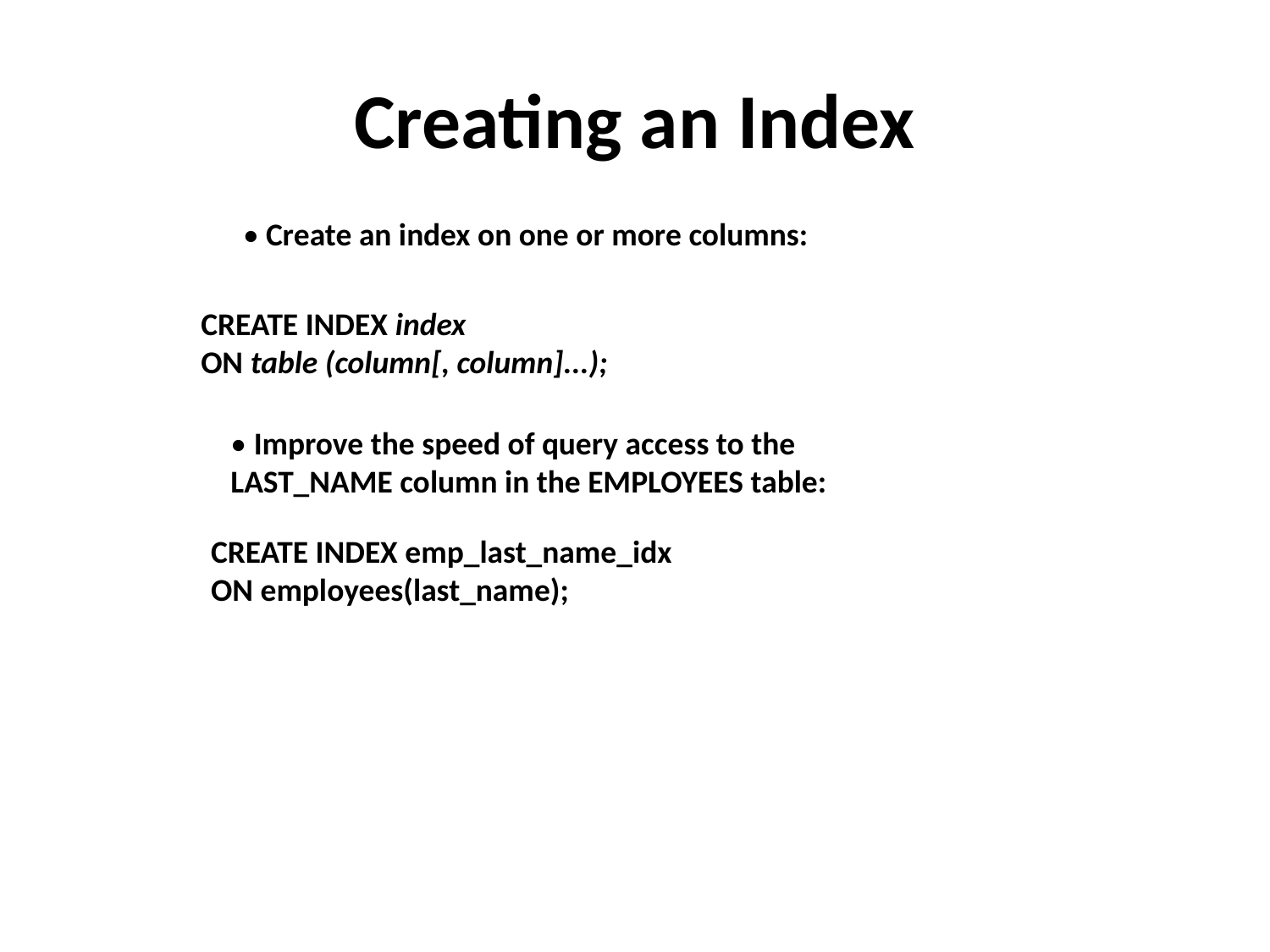

# Creating an Index
• Create an index on one or more columns:
CREATE INDEX index
ON table (column[, column]...);
• Improve the speed of query access to the
LAST_NAME column in the EMPLOYEES table:
CREATE INDEX emp_last_name_idx
ON employees(last_name);